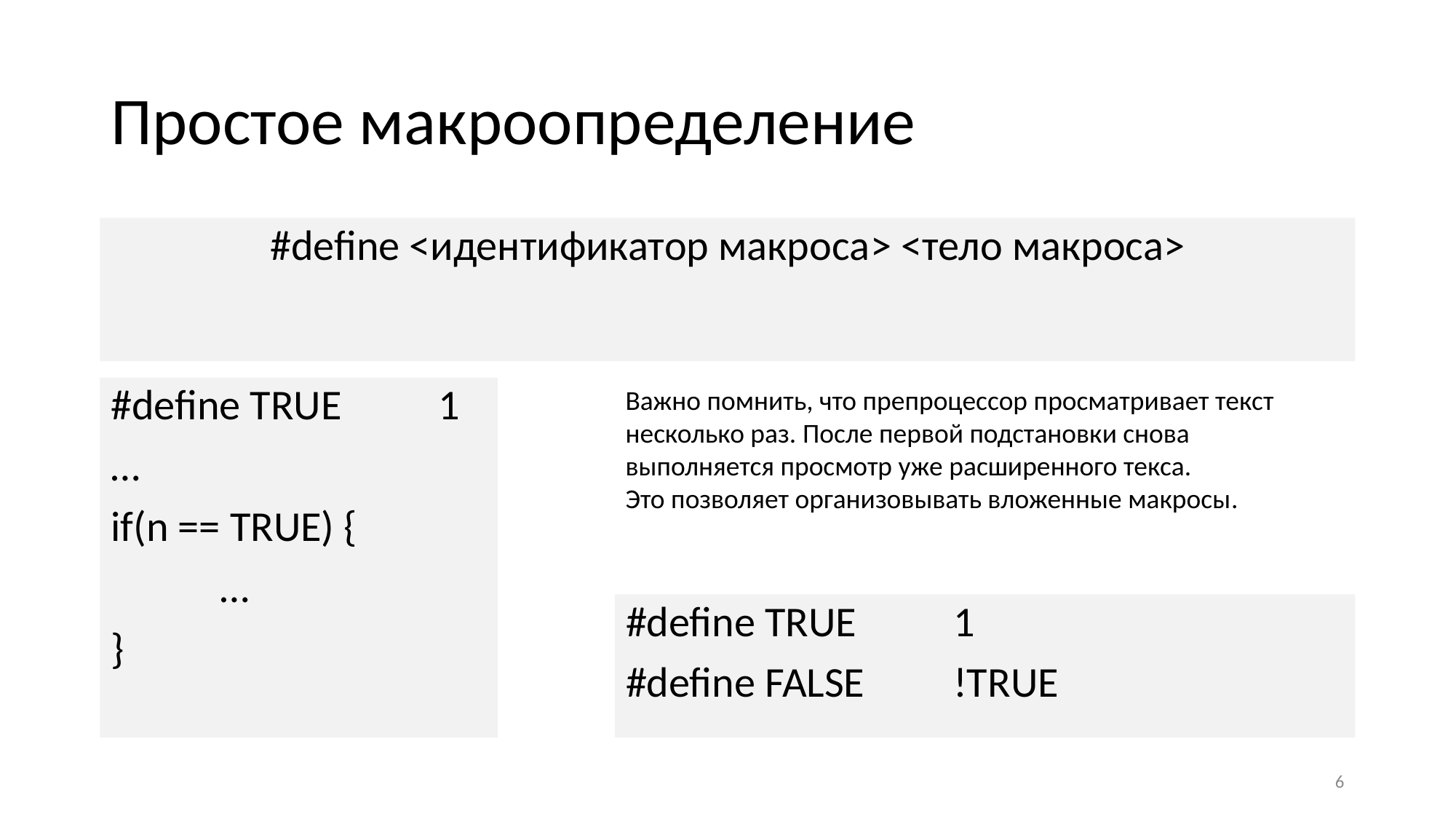

# Простое макроопределение
#define <идентификатор макроса> <тело макроса>
#define TRUE	1
…
if(n == TRUE) {
	…
}
Важно помнить, что препроцессор просматривает текст несколько раз. После первой подстановки снова выполняется просмотр уже расширенного текса.
Это позволяет организовывать вложенные макросы.
#define TRUE	1
#define FALSE	!TRUE
6